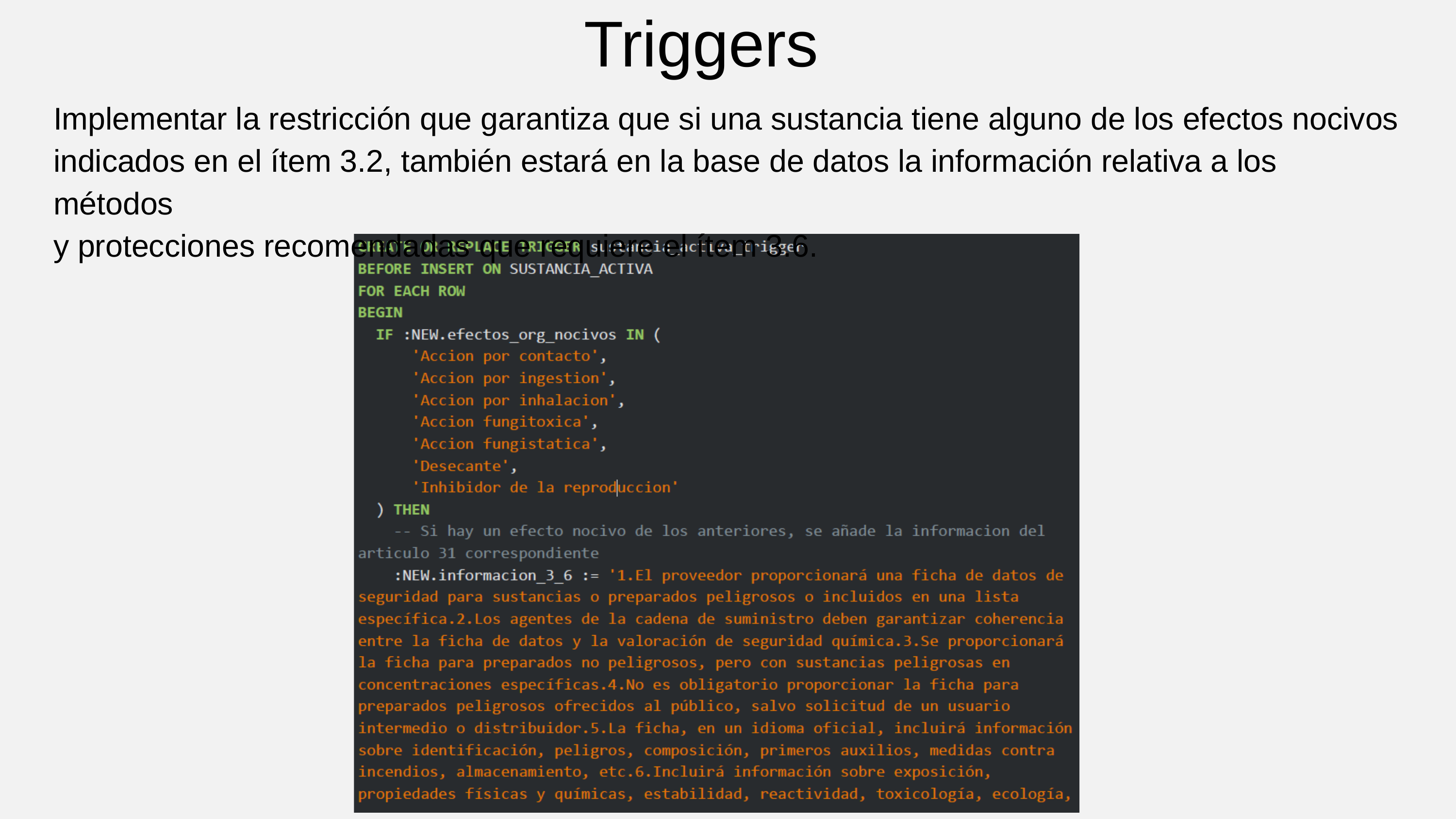

Triggers
Implementar la restricción que garantiza que si una sustancia tiene alguno de los efectos nocivos
indicados en el ítem 3.2, también estará en la base de datos la información relativa a los métodos
y protecciones recomendadas que requiere el ítem 3.6.